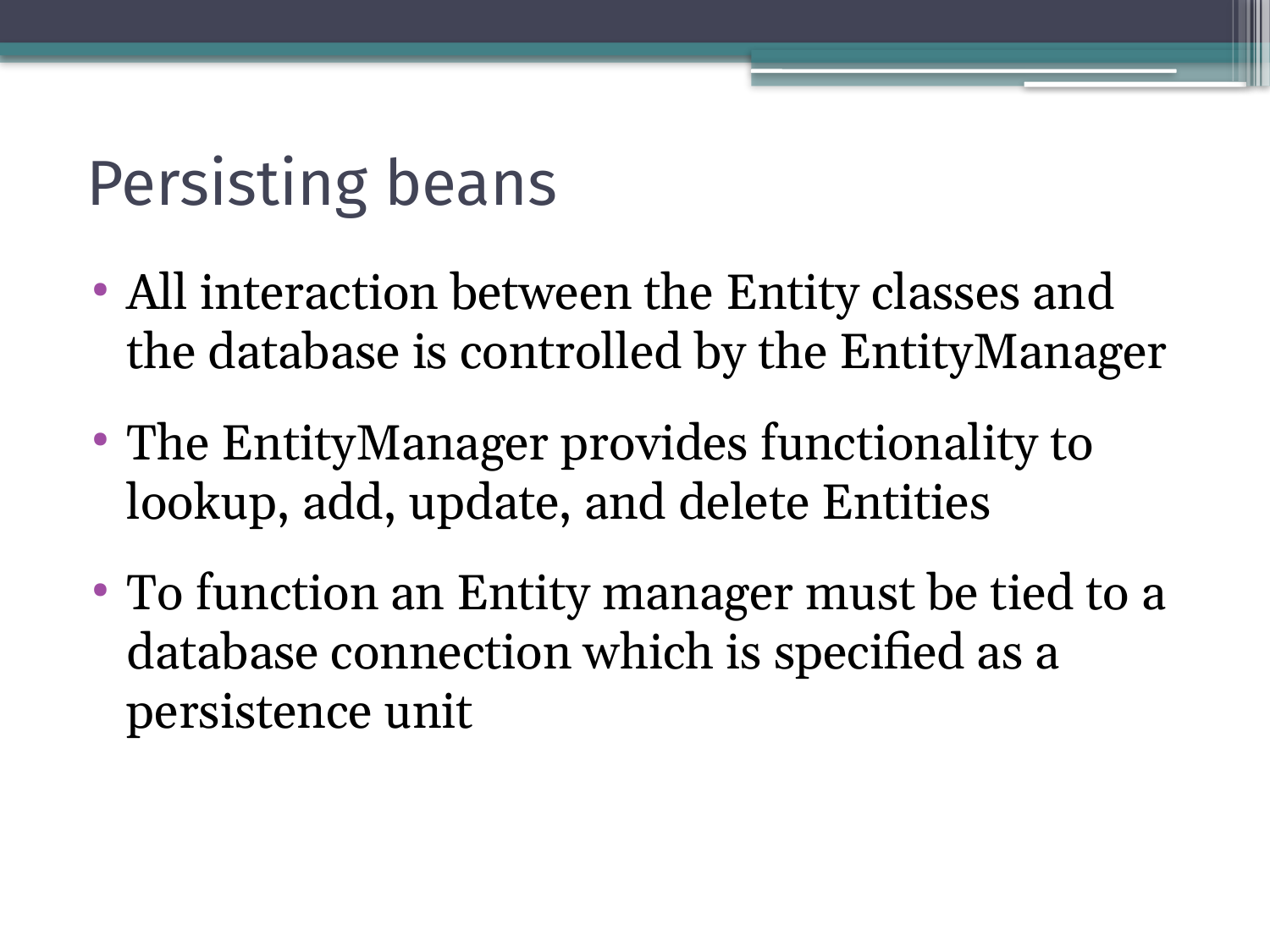

# Persisting beans
All interaction between the Entity classes and the database is controlled by the EntityManager
The EntityManager provides functionality to lookup, add, update, and delete Entities
To function an Entity manager must be tied to a database connection which is specified as a persistence unit